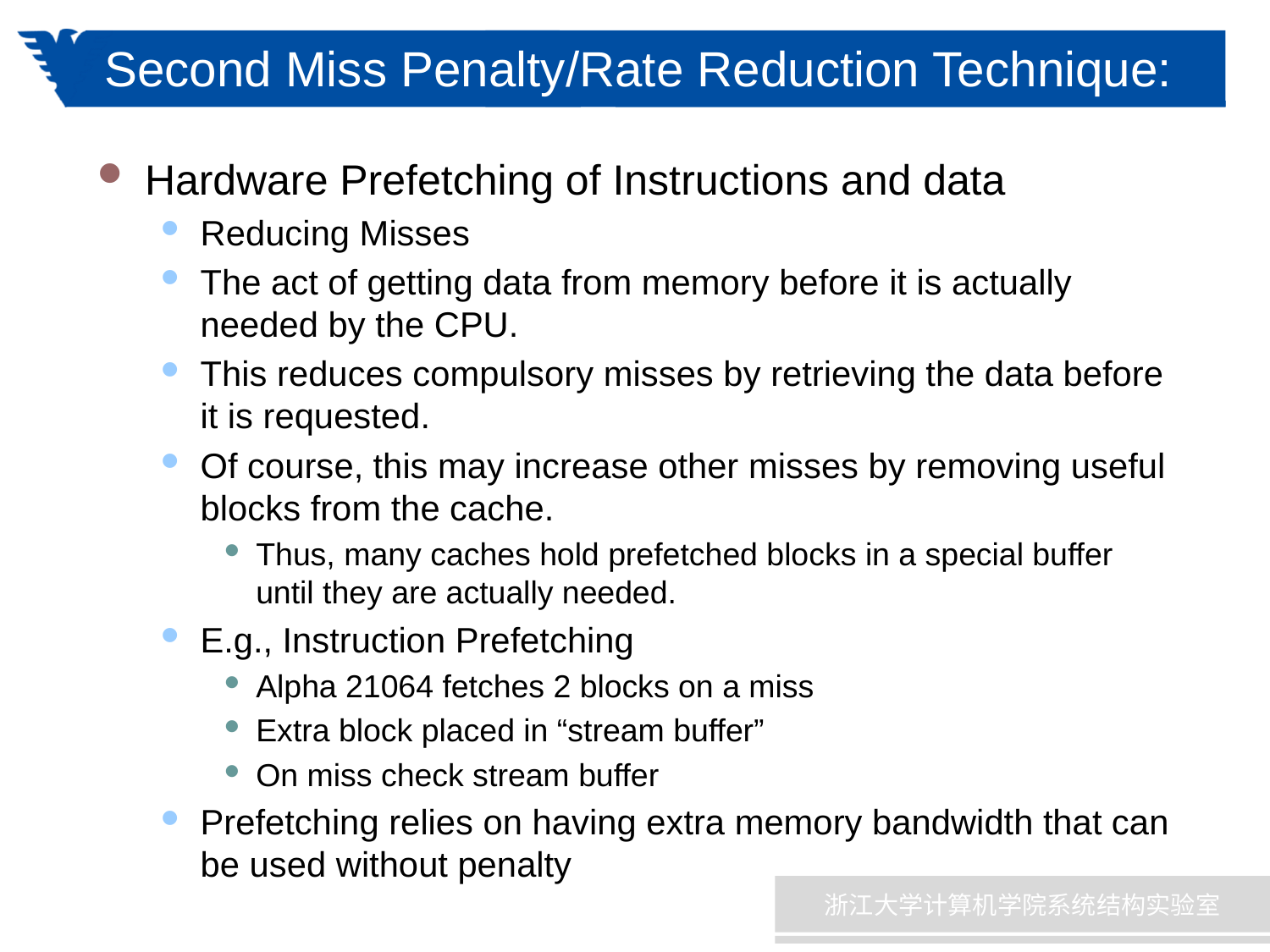

# Second Miss Penalty/Rate Reduction Technique:
Hardware Prefetching of Instructions and data
Reducing Misses
The act of getting data from memory before it is actually needed by the CPU.
This reduces compulsory misses by retrieving the data before it is requested.
Of course, this may increase other misses by removing useful blocks from the cache.
Thus, many caches hold prefetched blocks in a special buffer until they are actually needed.
E.g., Instruction Prefetching
Alpha 21064 fetches 2 blocks on a miss
Extra block placed in “stream buffer”
On miss check stream buffer
Prefetching relies on having extra memory bandwidth that can be used without penalty